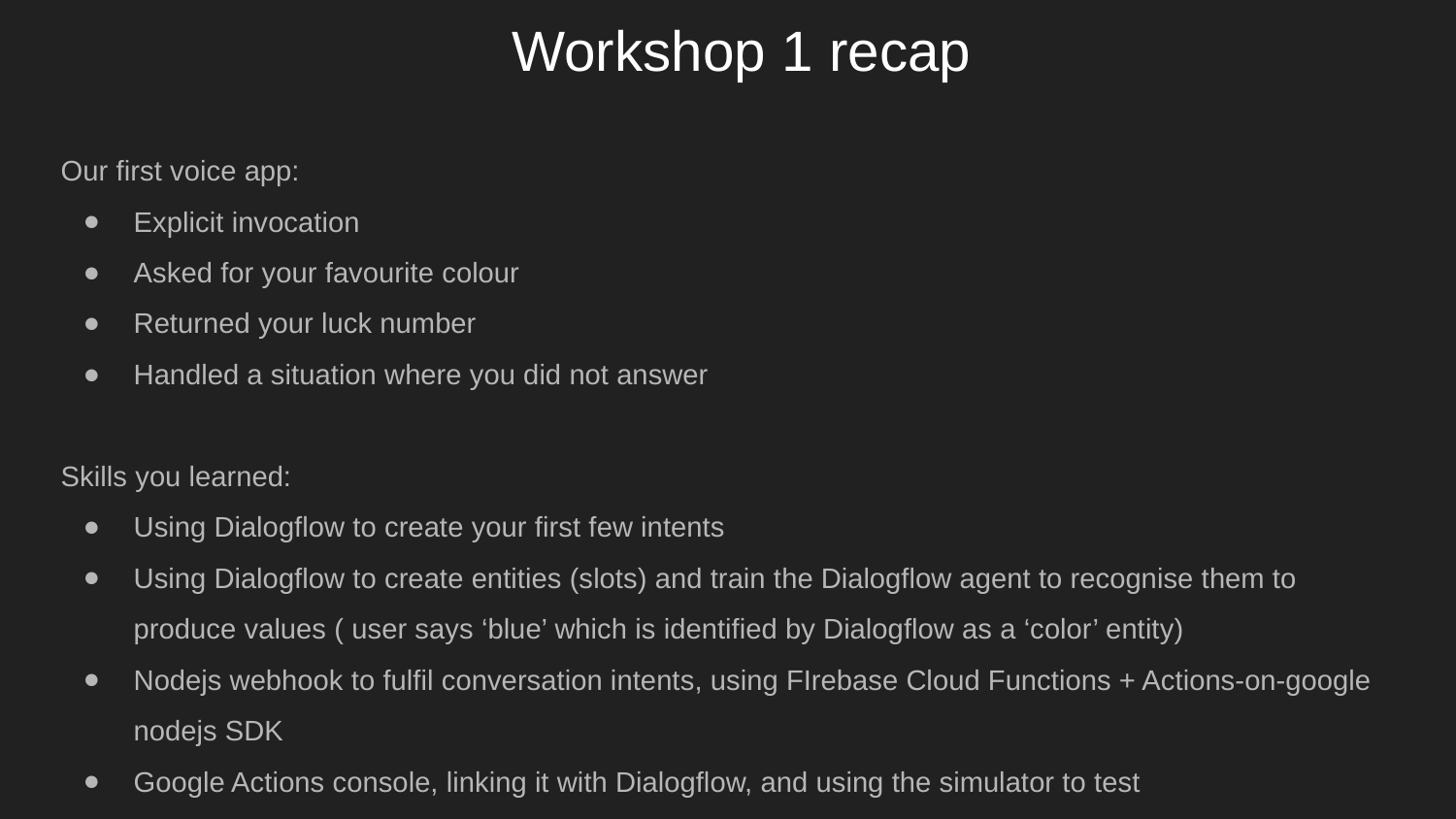

# Workshop 1 recap
Our first voice app:
Explicit invocation
Asked for your favourite colour
Returned your luck number
Handled a situation where you did not answer

Skills you learned:
Using Dialogflow to create your first few intents
Using Dialogflow to create entities (slots) and train the Dialogflow agent to recognise them to produce values ( user says ‘blue’ which is identified by Dialogflow as a ‘color’ entity)
Nodejs webhook to fulfil conversation intents, using FIrebase Cloud Functions + Actions-on-google nodejs SDK
Google Actions console, linking it with Dialogflow, and using the simulator to test